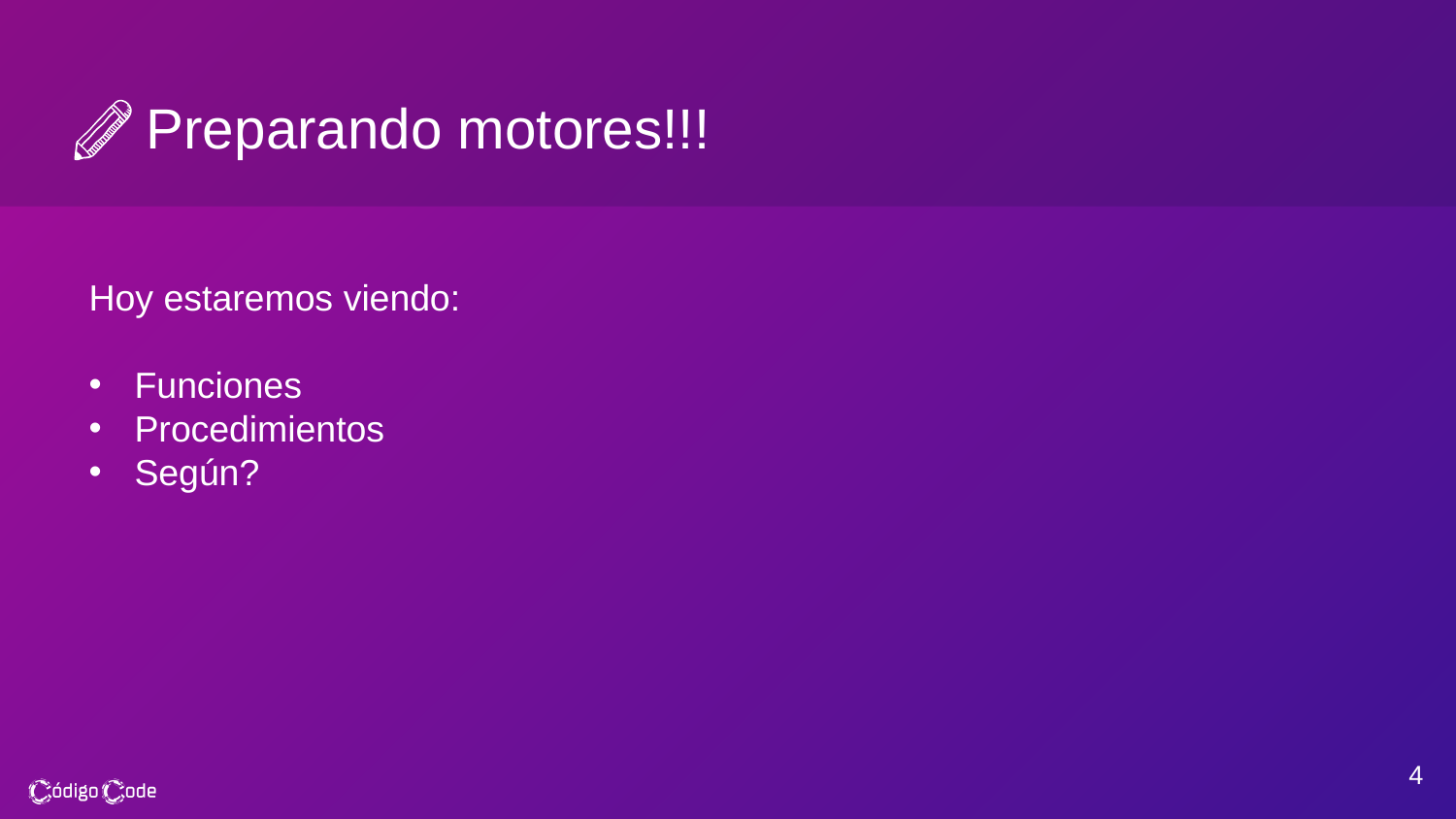

# Preparando motores!!!

Hoy estaremos viendo:

Funciones
Procedimientos
Según?

4